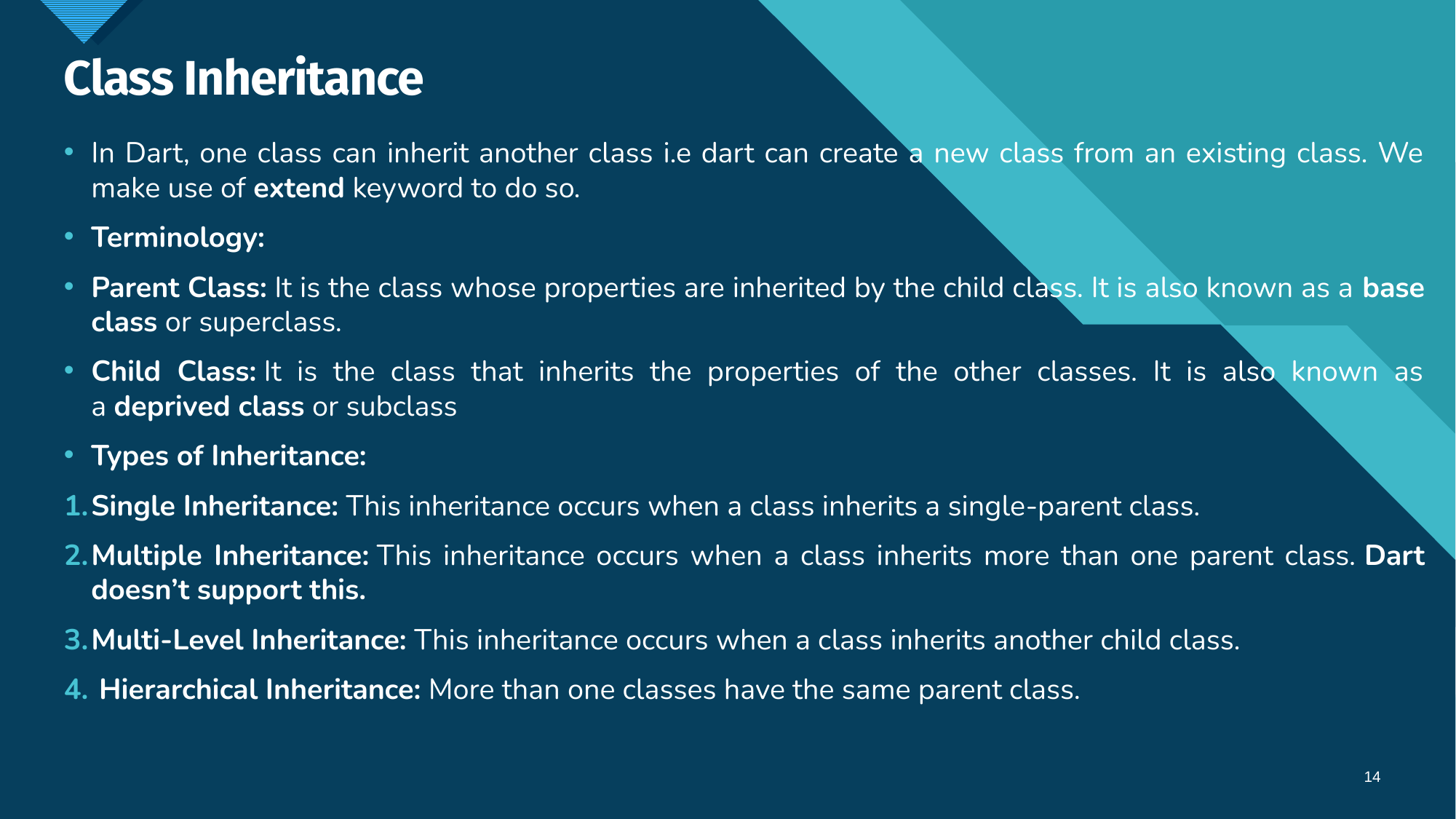

# Class Inheritance
In Dart, one class can inherit another class i.e dart can create a new class from an existing class. We make use of extend keyword to do so.
Terminology:
Parent Class: It is the class whose properties are inherited by the child class. It is also known as a base class or superclass.
Child Class: It is the class that inherits the properties of the other classes. It is also known as a deprived class or subclass
Types of Inheritance:
Single Inheritance: This inheritance occurs when a class inherits a single-parent class.
Multiple Inheritance: This inheritance occurs when a class inherits more than one parent class. Dart doesn’t support this.
Multi-Level Inheritance: This inheritance occurs when a class inherits another child class.
 Hierarchical Inheritance: More than one classes have the same parent class.

14